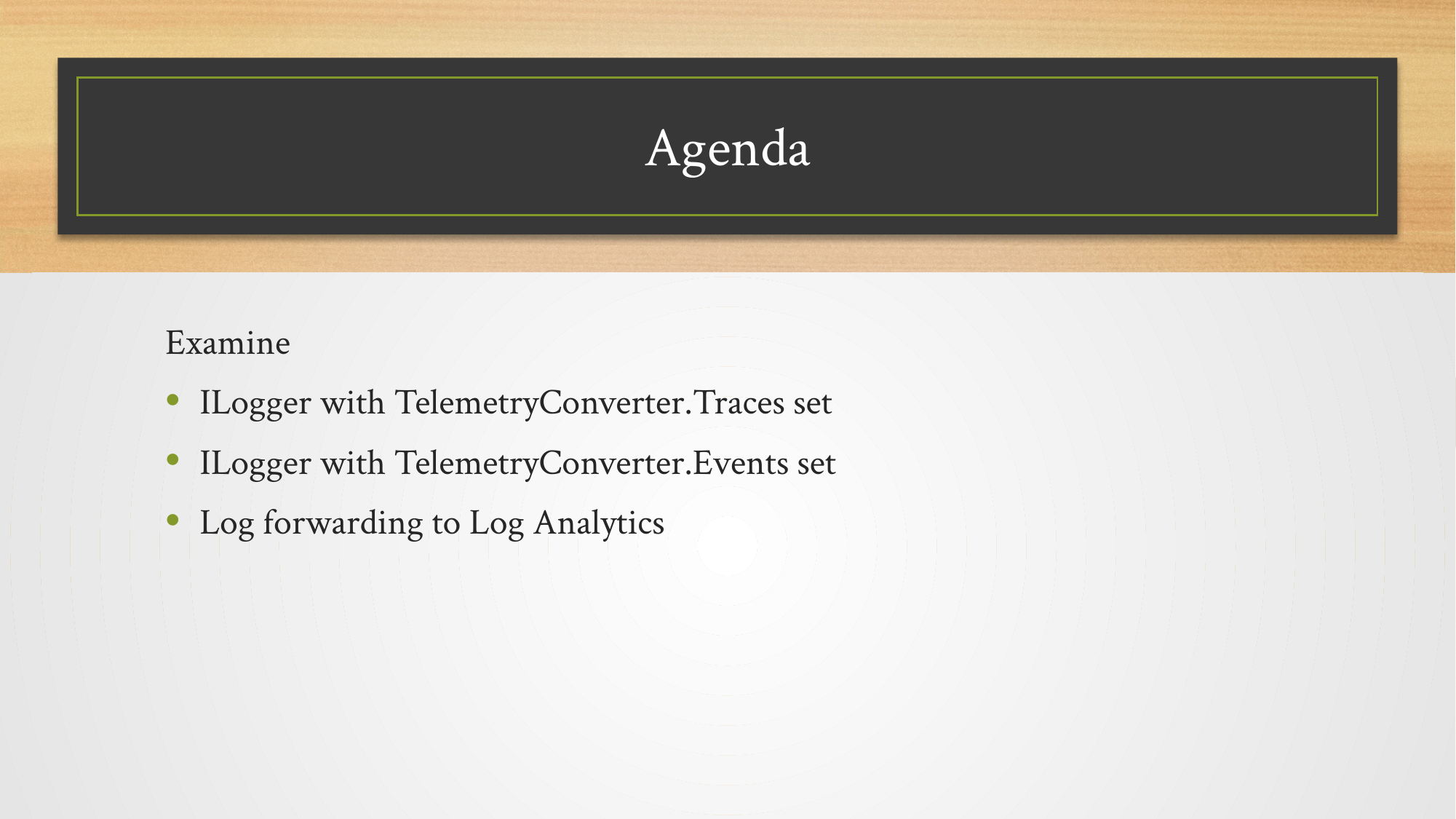

# Agenda

Examine
ILogger with TelemetryConverter.Traces set
ILogger with TelemetryConverter.Events set
Log forwarding to Log Analytics